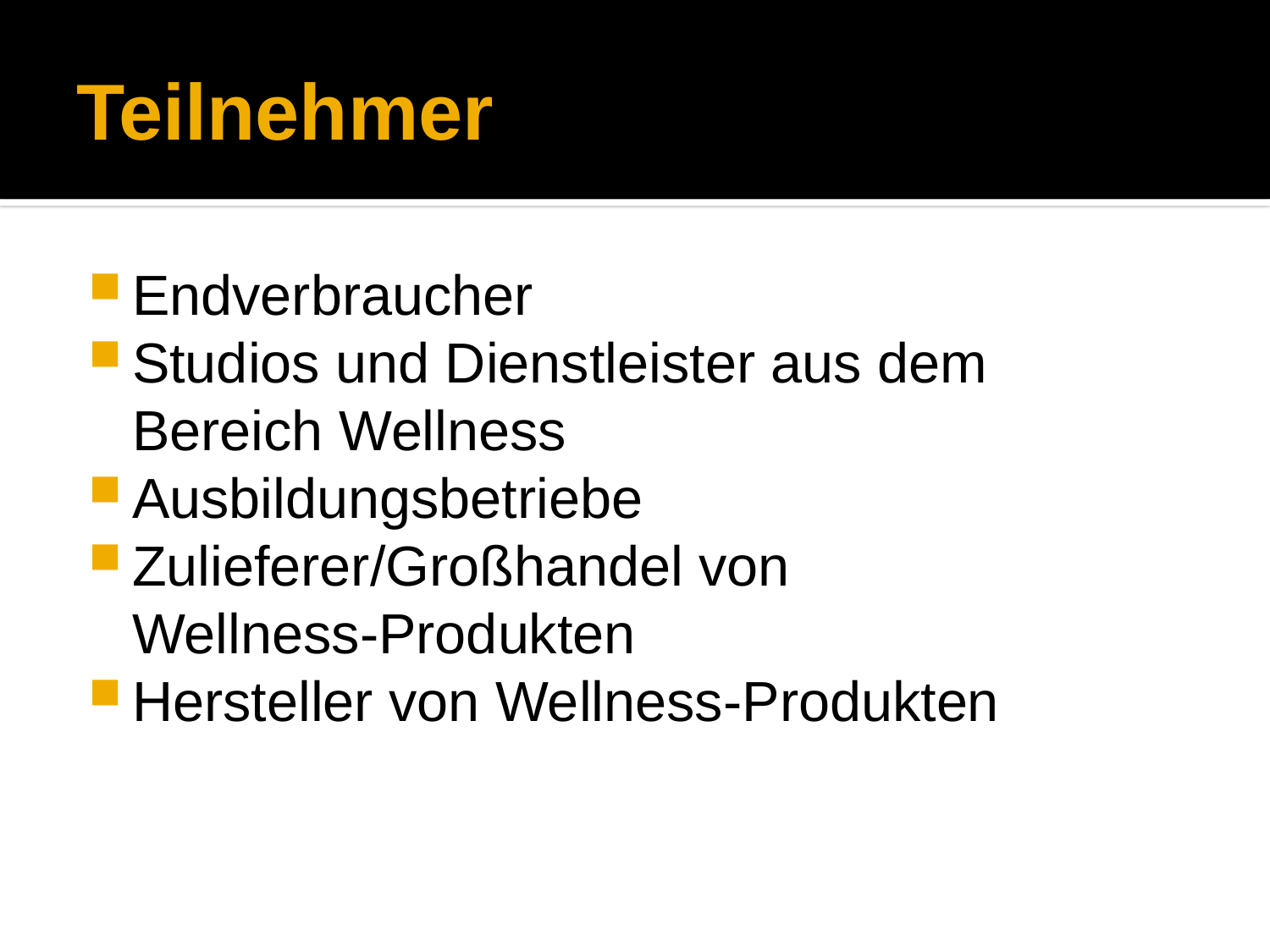

# Teilnehmer
Endverbraucher
Studios und Dienstleister aus dem Bereich Wellness
Ausbildungsbetriebe
Zulieferer/Großhandel von
Wellness-Produkten
Hersteller von Wellness-Produkten